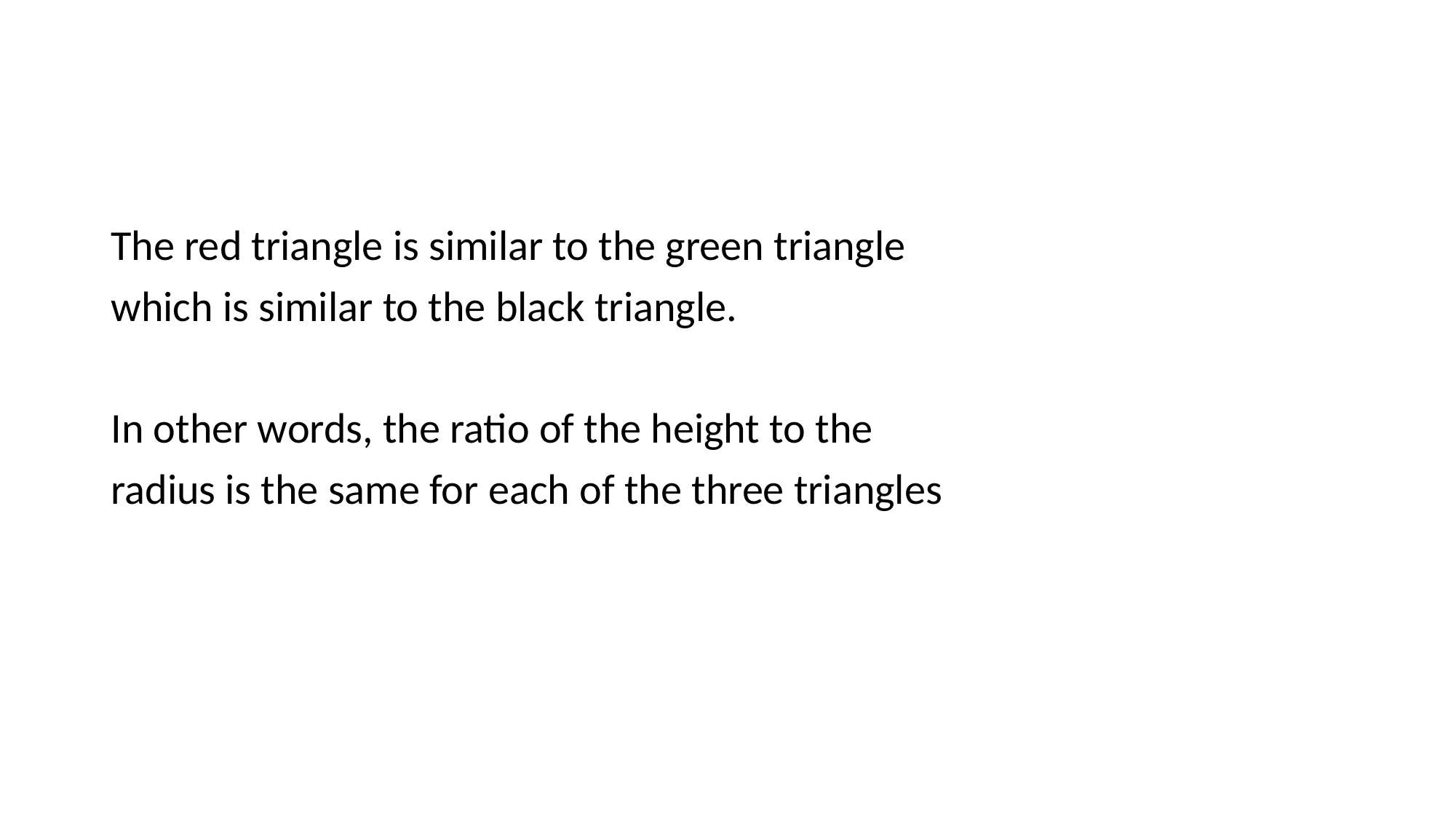

#
The red triangle is similar to the green triangle
which is similar to the black triangle.

In other words, the ratio of the height to the
radius is the same for each of the three triangles